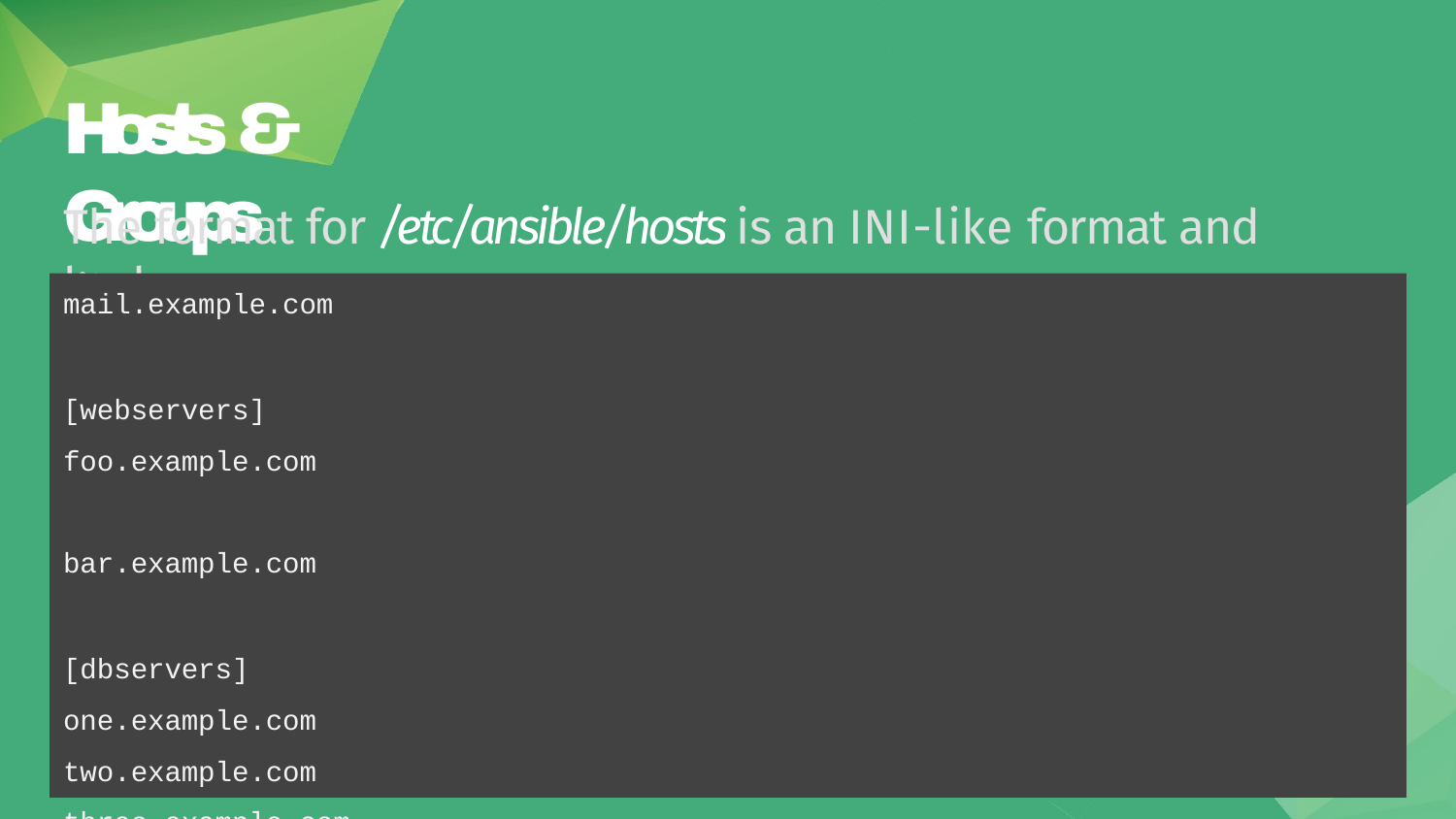

# Hosts & Groups
The format for /etc/ansible/hosts is an INI-like format and looks
like this:

mail.example.com

[webservers]  foo.example.com  bar.example.com

[dbservers]  one.example.com  two.example.com  three.example.com